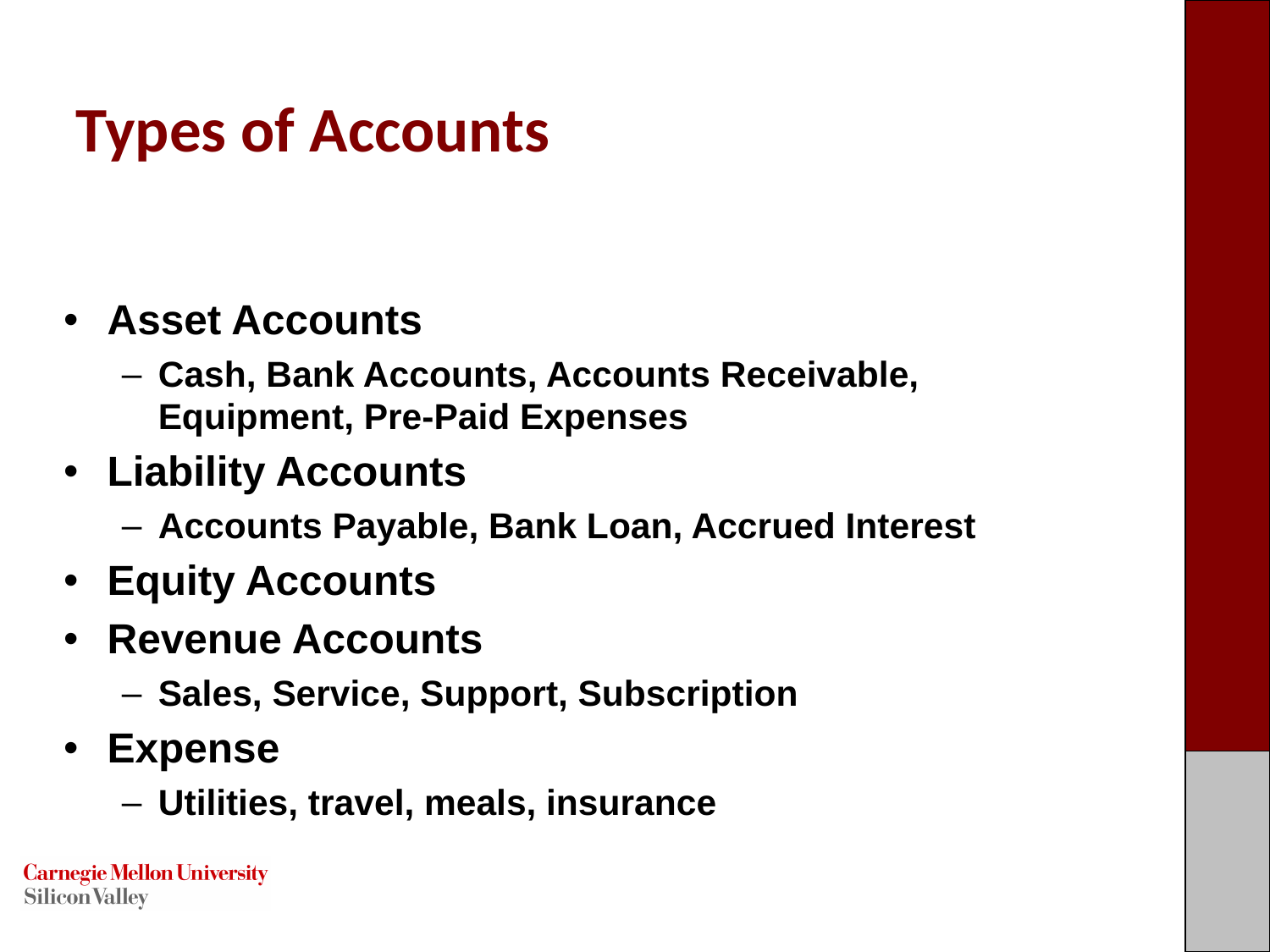

# Types of Accounts
Asset Accounts
Cash, Bank Accounts, Accounts Receivable, Equipment, Pre-Paid Expenses
Liability Accounts
Accounts Payable, Bank Loan, Accrued Interest
Equity Accounts
Revenue Accounts
Sales, Service, Support, Subscription
Expense
Utilities, travel, meals, insurance